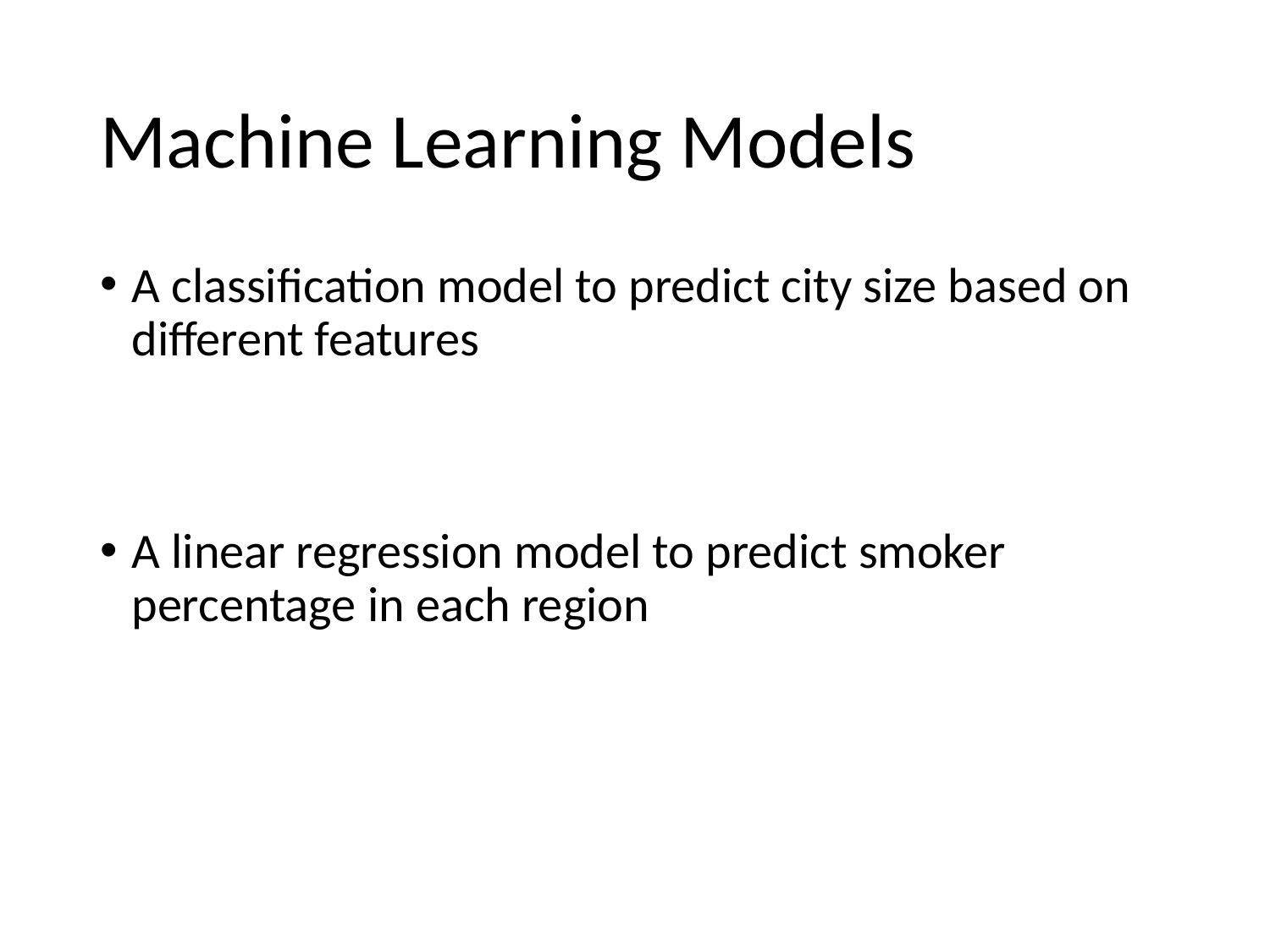

# Machine Learning Models
A classification model to predict city size based on different features

A linear regression model to predict smoker percentage in each region